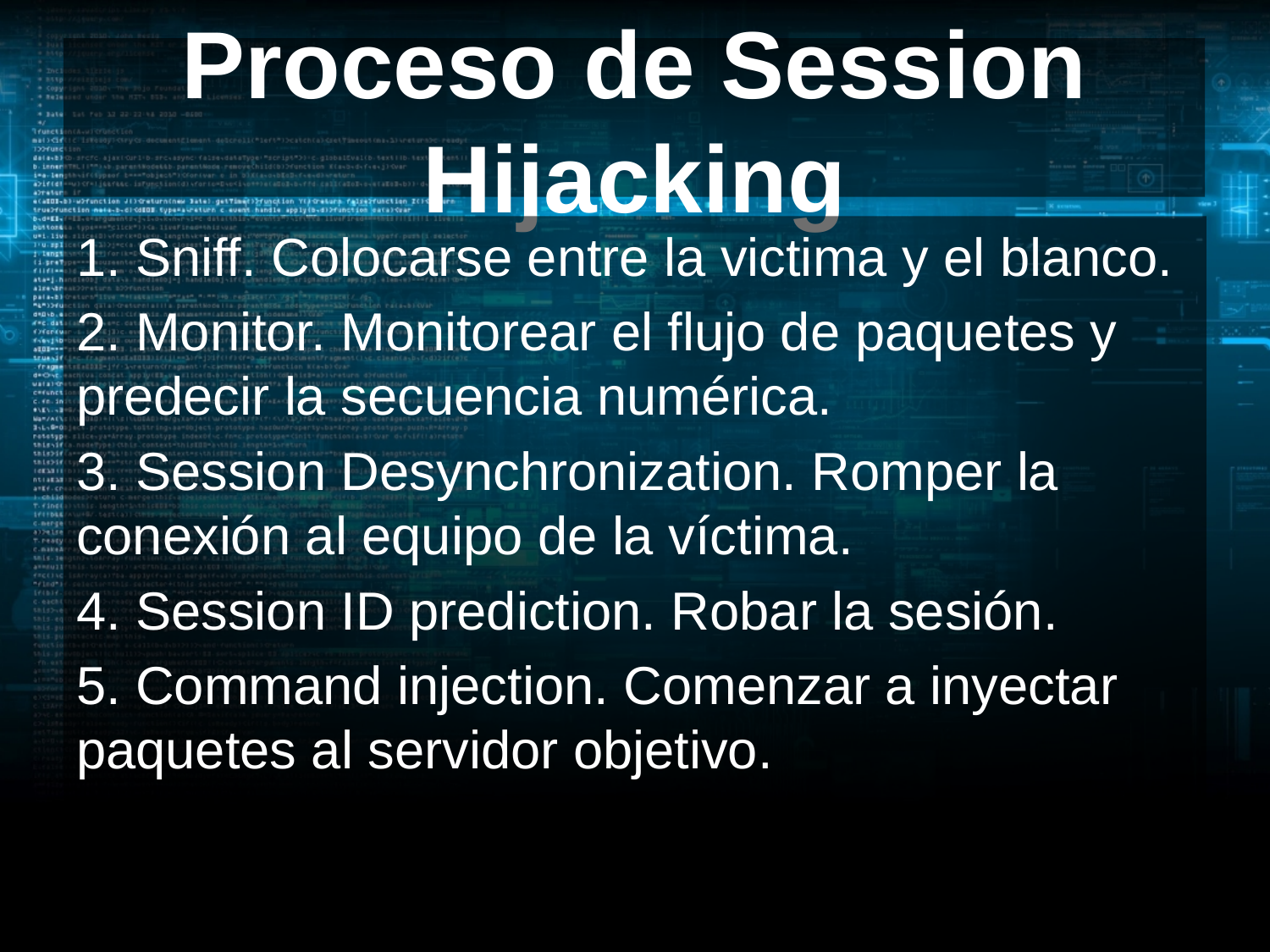

# Proceso de Session Hijacking
1. Sniff. Colocarse entre la victima y el blanco.
2. Monitor. Monitorear el flujo de paquetes y predecir la secuencia numérica.
3. Session Desynchronization. Romper la conexión al equipo de la víctima.
4. Session ID prediction. Robar la sesión.
5. Command injection. Comenzar a inyectar paquetes al servidor objetivo.